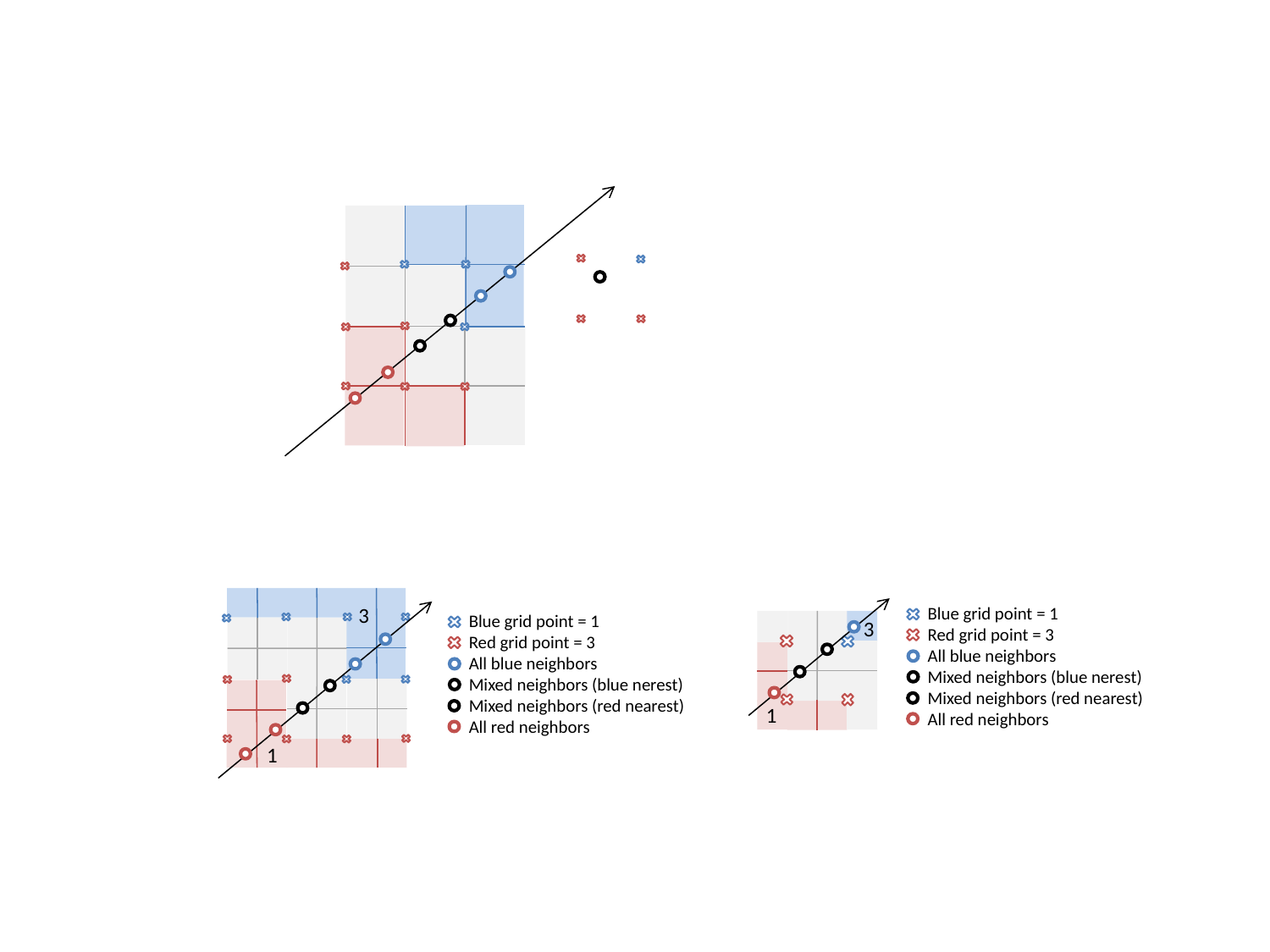

3
Blue grid point = 1
Red grid point = 3
All blue neighbors
Mixed neighbors (blue nerest)
Mixed neighbors (red nearest)
All red neighbors

Blue grid point = 1
Red grid point = 3
All blue neighbors
Mixed neighbors (blue nerest)
Mixed neighbors (red nearest)
All red neighbors

3

1

1